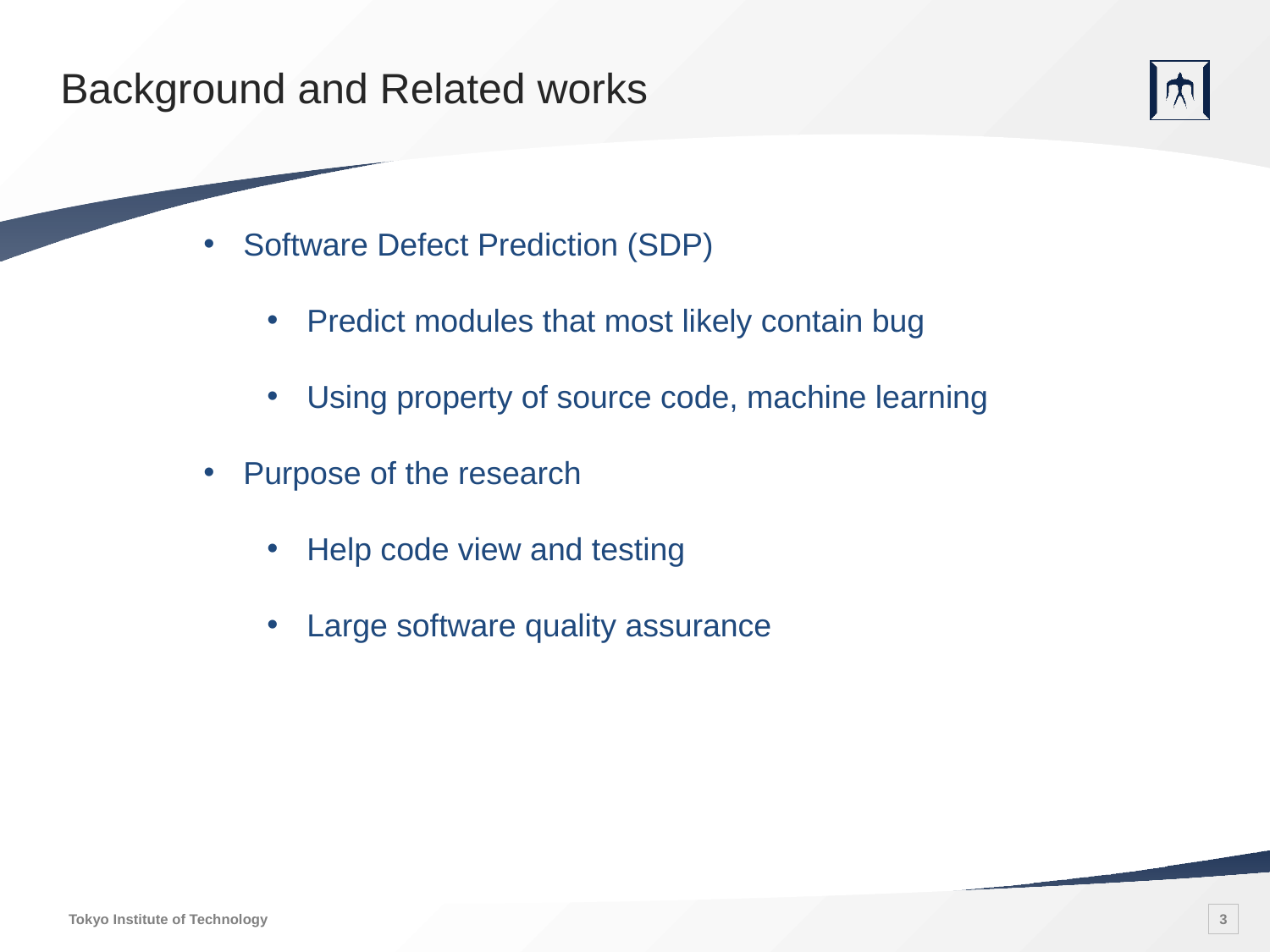

# Background and Related works
Software Defect Prediction (SDP)

Predict modules that most likely contain bug

Using property of source code, machine learning

Purpose of the research

Help code view and testing

Large software quality assurance